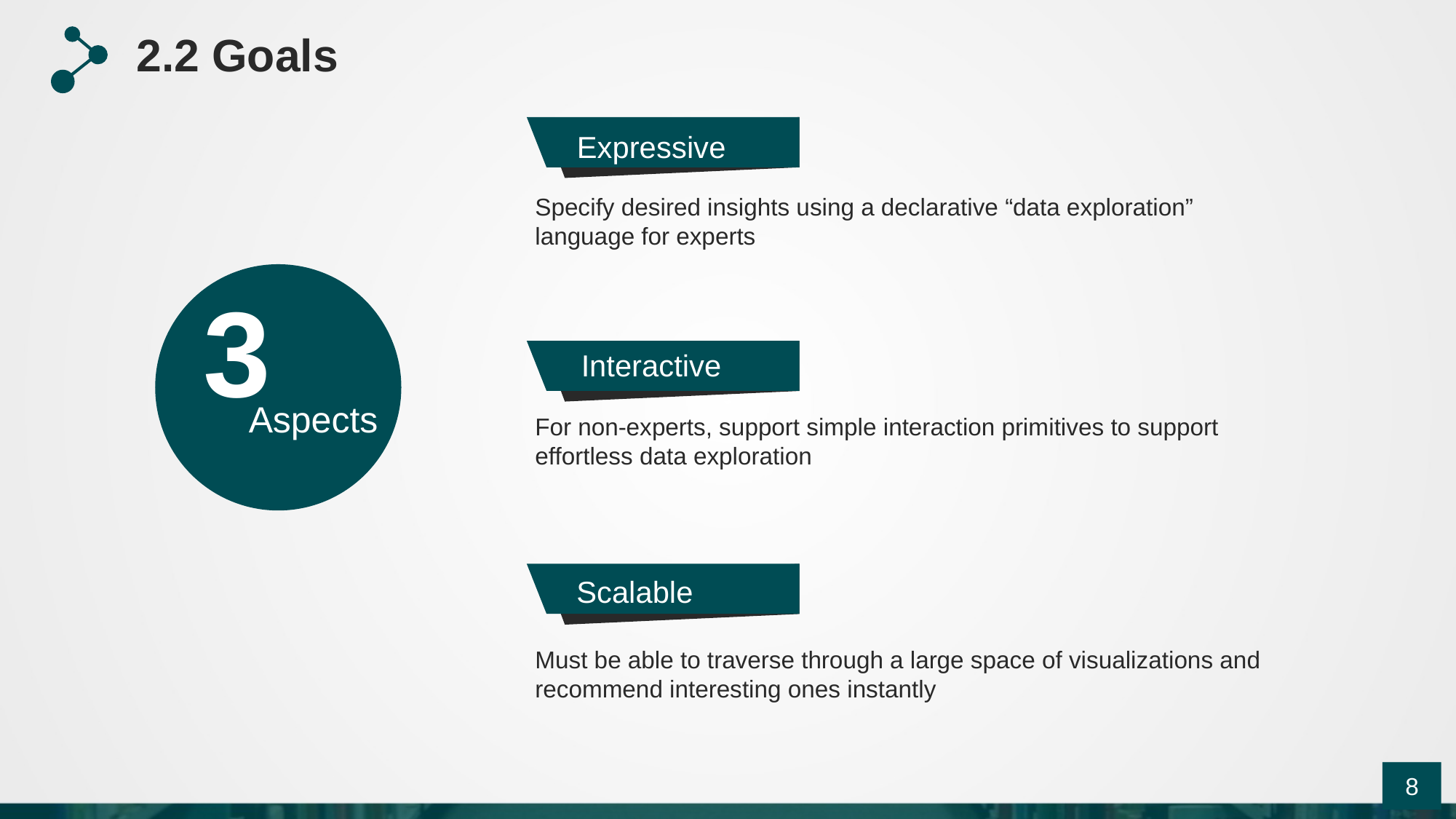

2.2 Goals

Expressive
Specify desired insights using a declarative “data exploration”
language for experts

3
Interactive

Aspects
For non-experts, support simple interaction primitives to support
effortless data exploration

Scalable
Must be able to traverse through a large space of visualizations and recommend interesting ones instantly